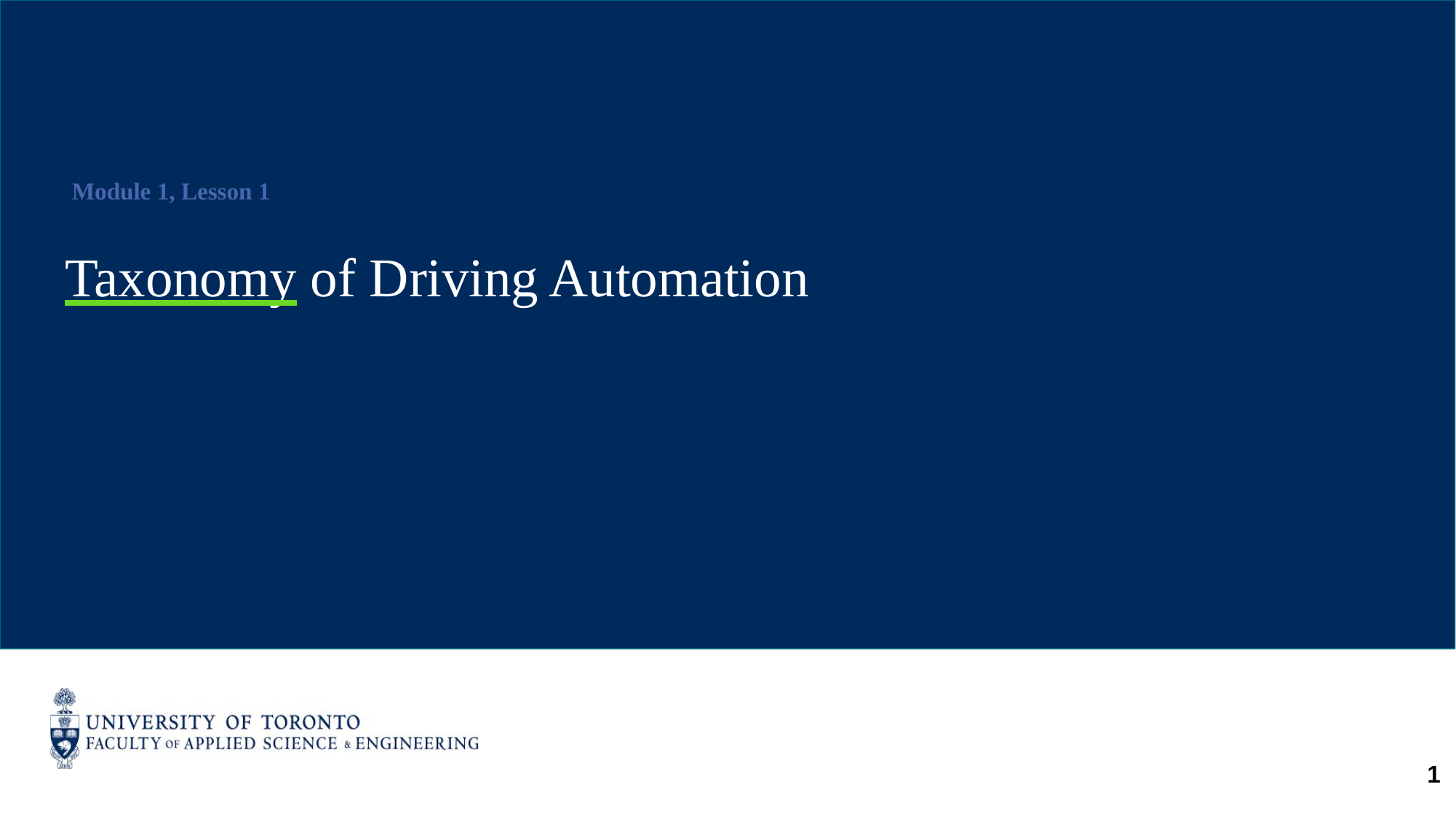

Module 1, Lesson 1
# Taxonomy of Driving Automation
1